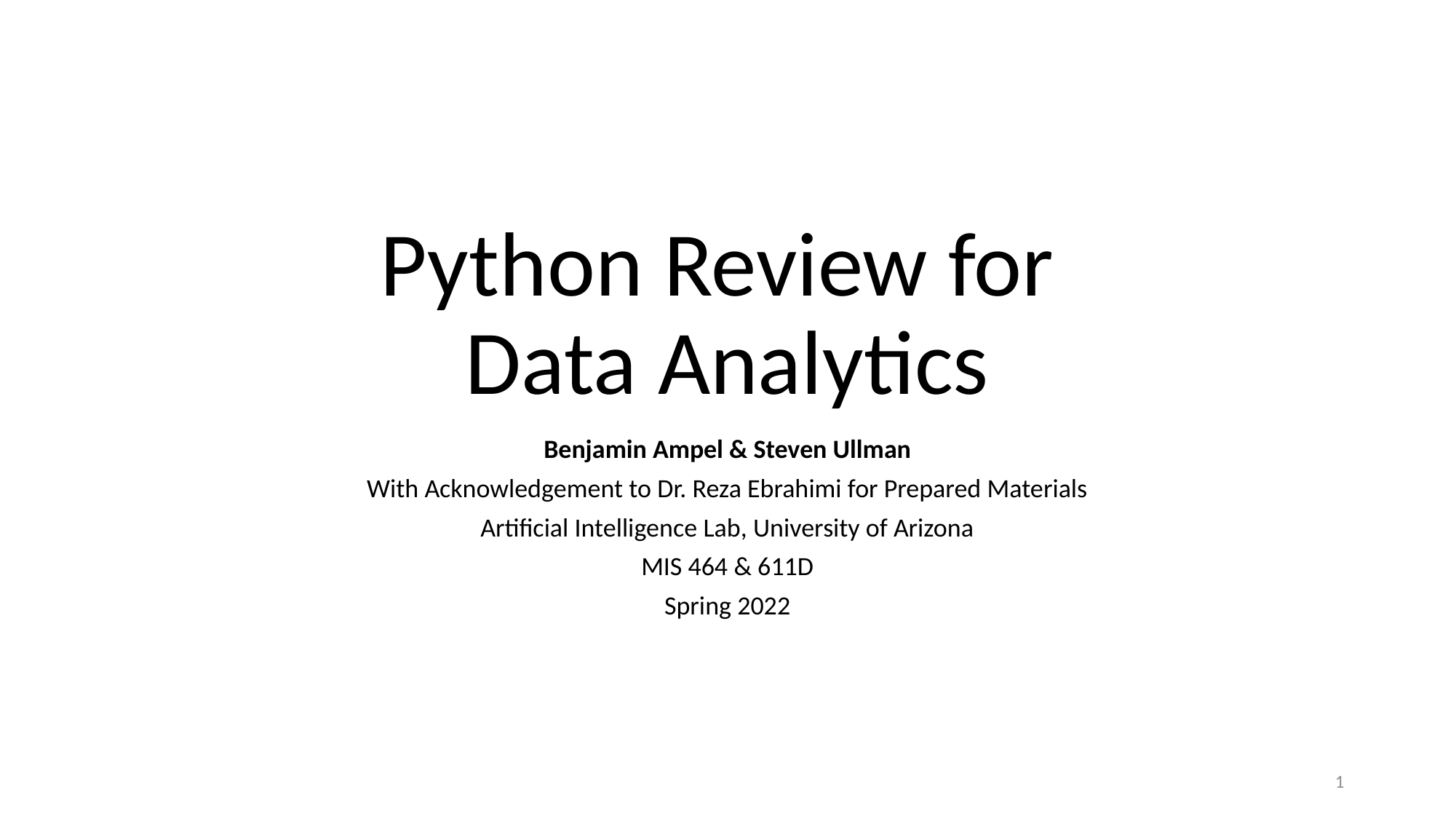

# Python Review for Data Analytics
Benjamin Ampel & Steven Ullman
With Acknowledgement to Dr. Reza Ebrahimi for Prepared Materials
Artificial Intelligence Lab, University of Arizona
MIS 464 & 611D
Spring 2022
1